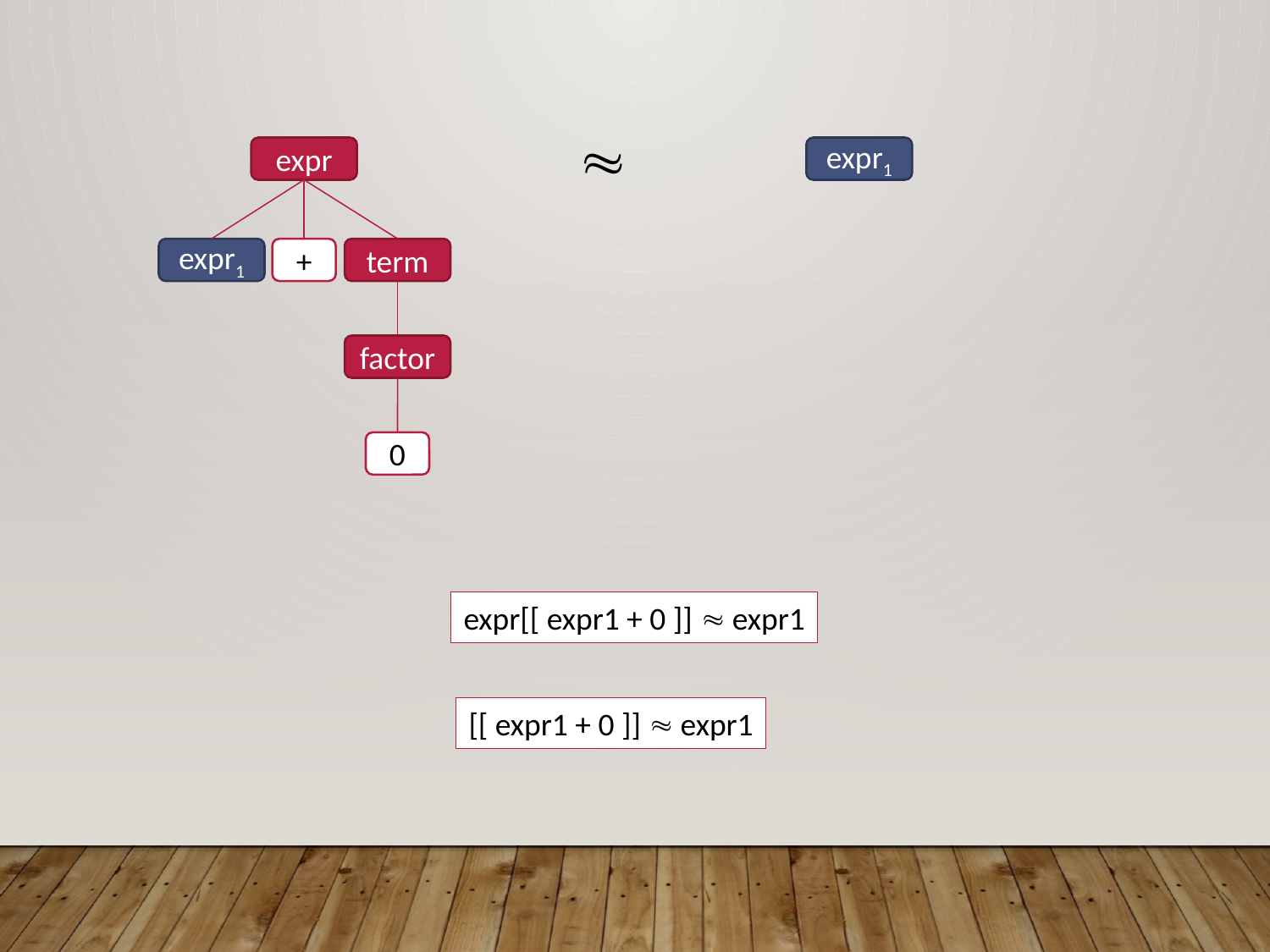

≈
expr1
expr
expr1
+
term
factor
0
expr[[ expr1 + 0 ]] ≈ expr1
[[ expr1 + 0 ]] ≈ expr1